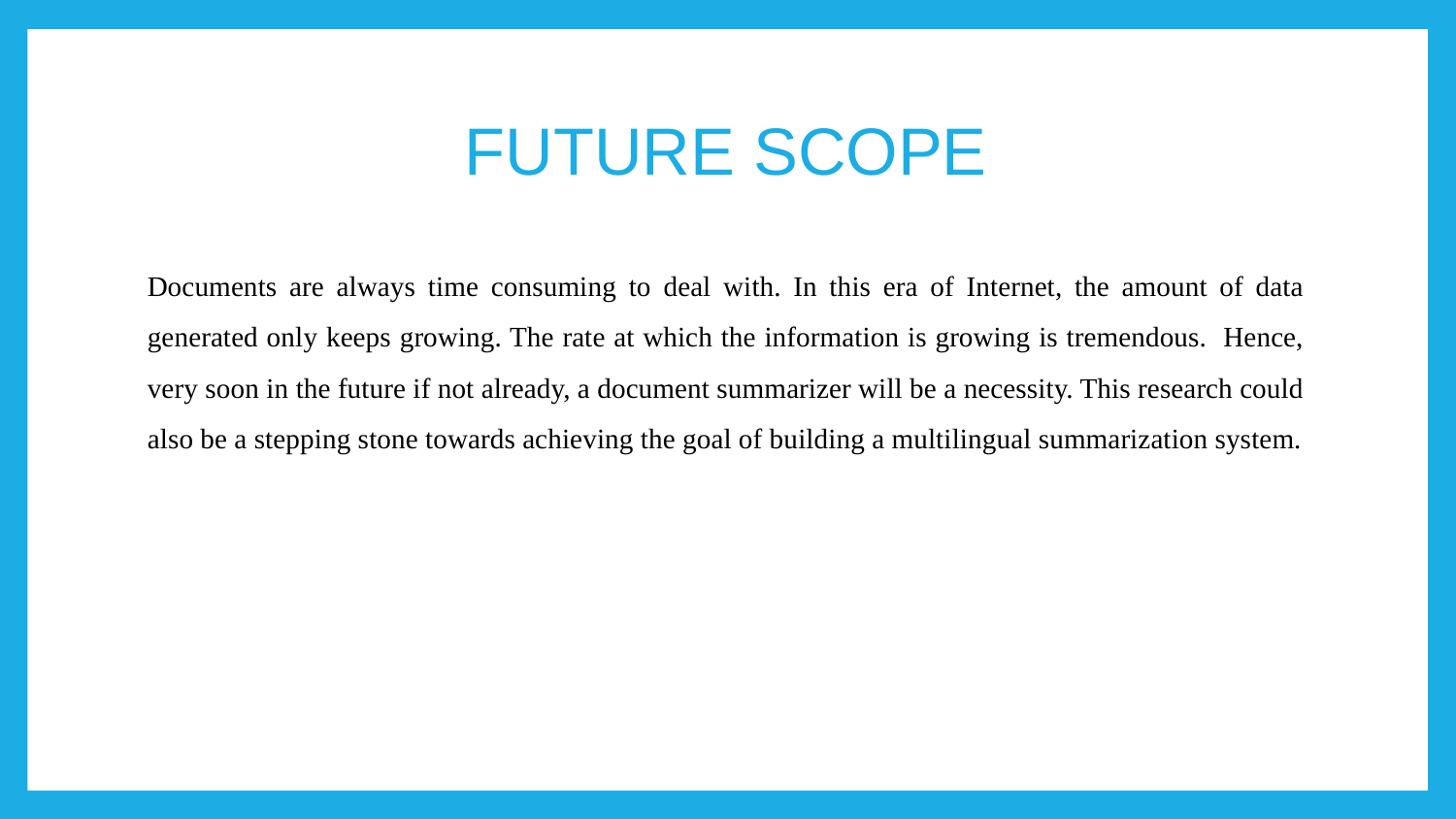

FUTURE SCOPE
Documents are always time consuming to deal with. In this era of Internet, the amount of data generated only keeps growing. The rate at which the information is growing is tremendous.  Hence, very soon in the future if not already, a document summarizer will be a necessity. This research could also be a stepping stone towards achieving the goal of building a multilingual summarization system.